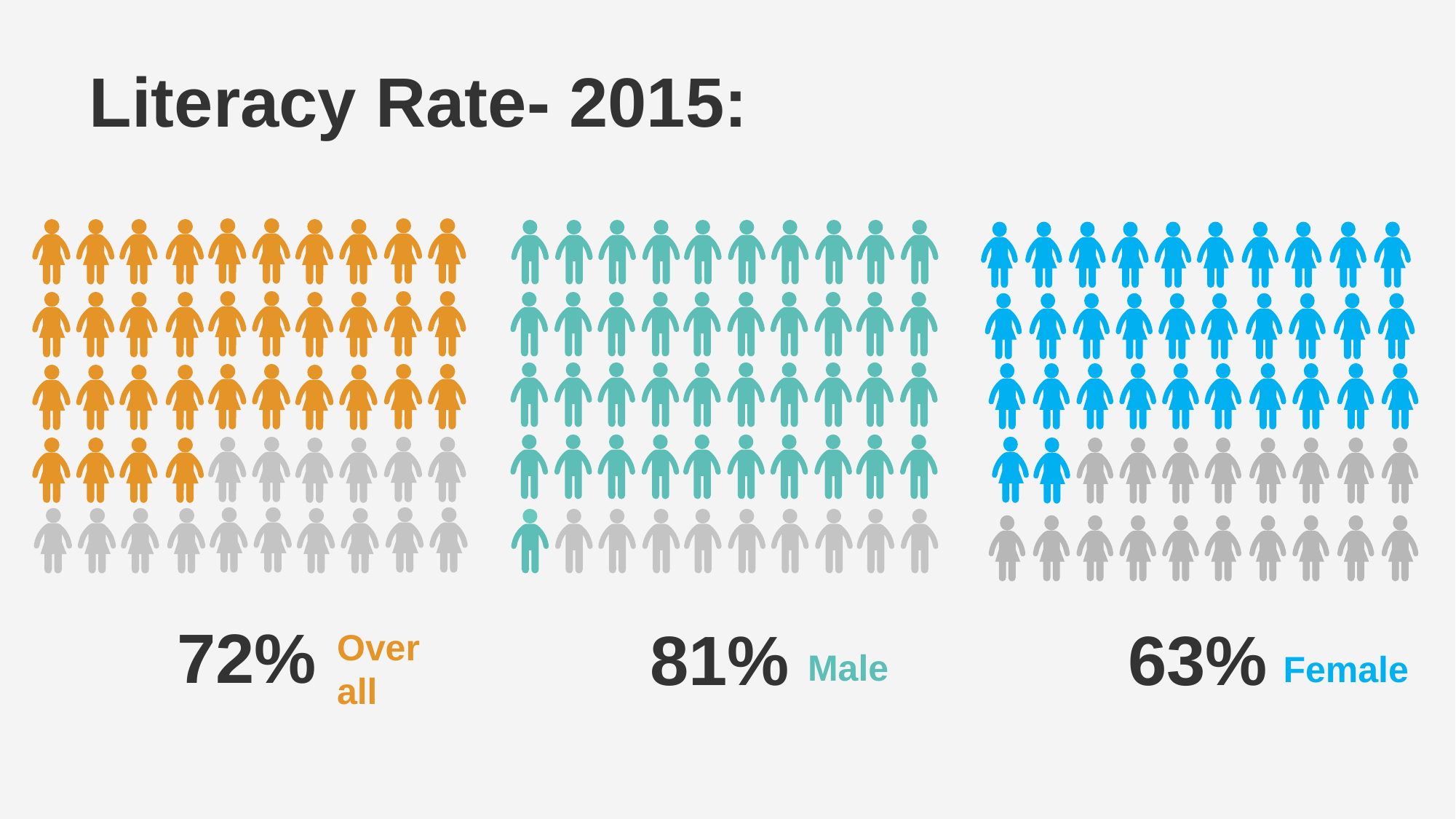

# Literacy Rate- 2015:

72%
81%
63%
Over all
Male
Female